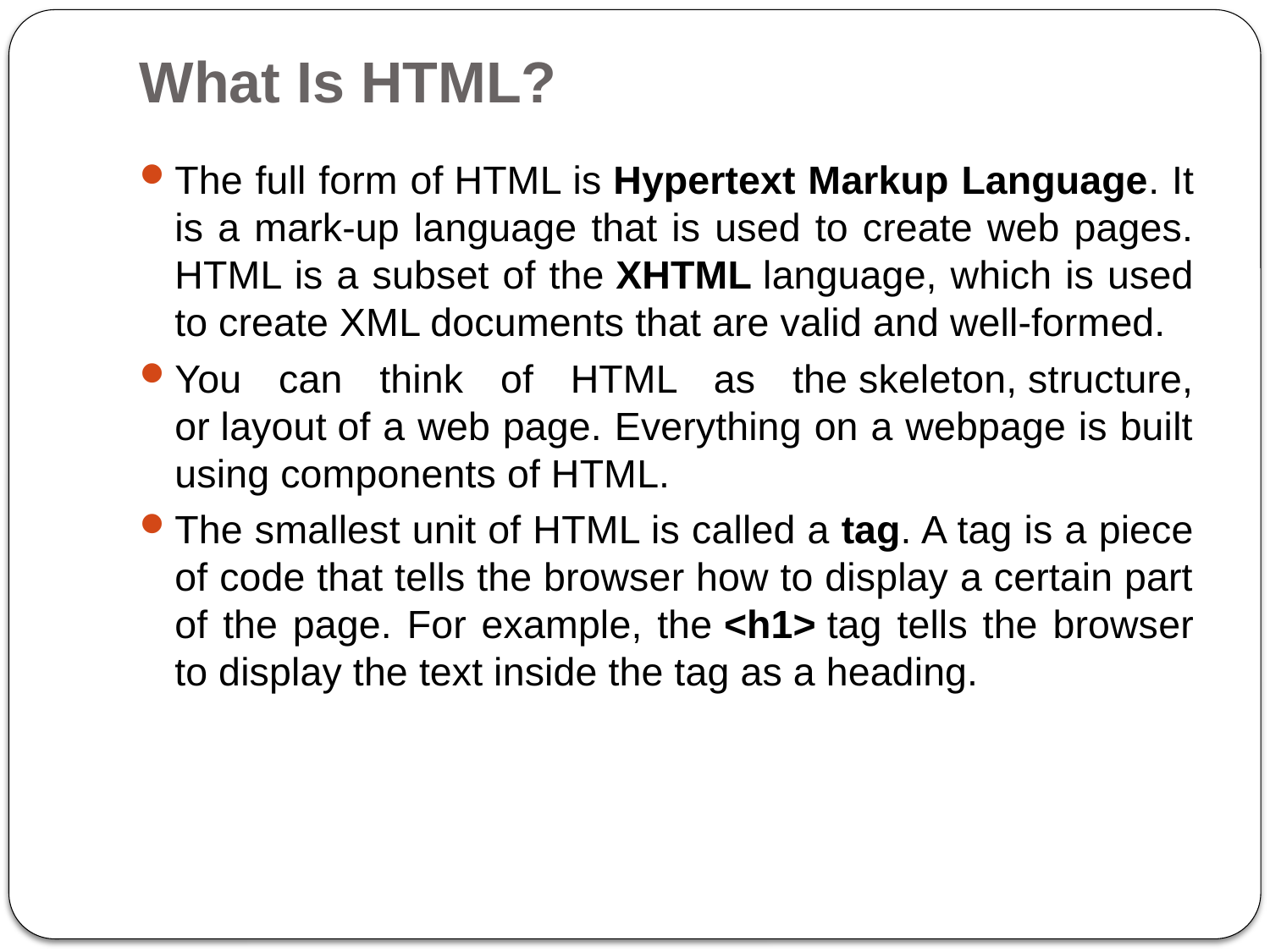

# What Is HTML?
The full form of HTML is Hypertext Markup Language. It is a mark-up language that is used to create web pages. HTML is a subset of the XHTML language, which is used to create XML documents that are valid and well-formed.
You can think of HTML as the skeleton, structure, or layout of a web page. Everything on a webpage is built using components of HTML.
The smallest unit of HTML is called a tag. A tag is a piece of code that tells the browser how to display a certain part of the page. For example, the <h1> tag tells the browser to display the text inside the tag as a heading.